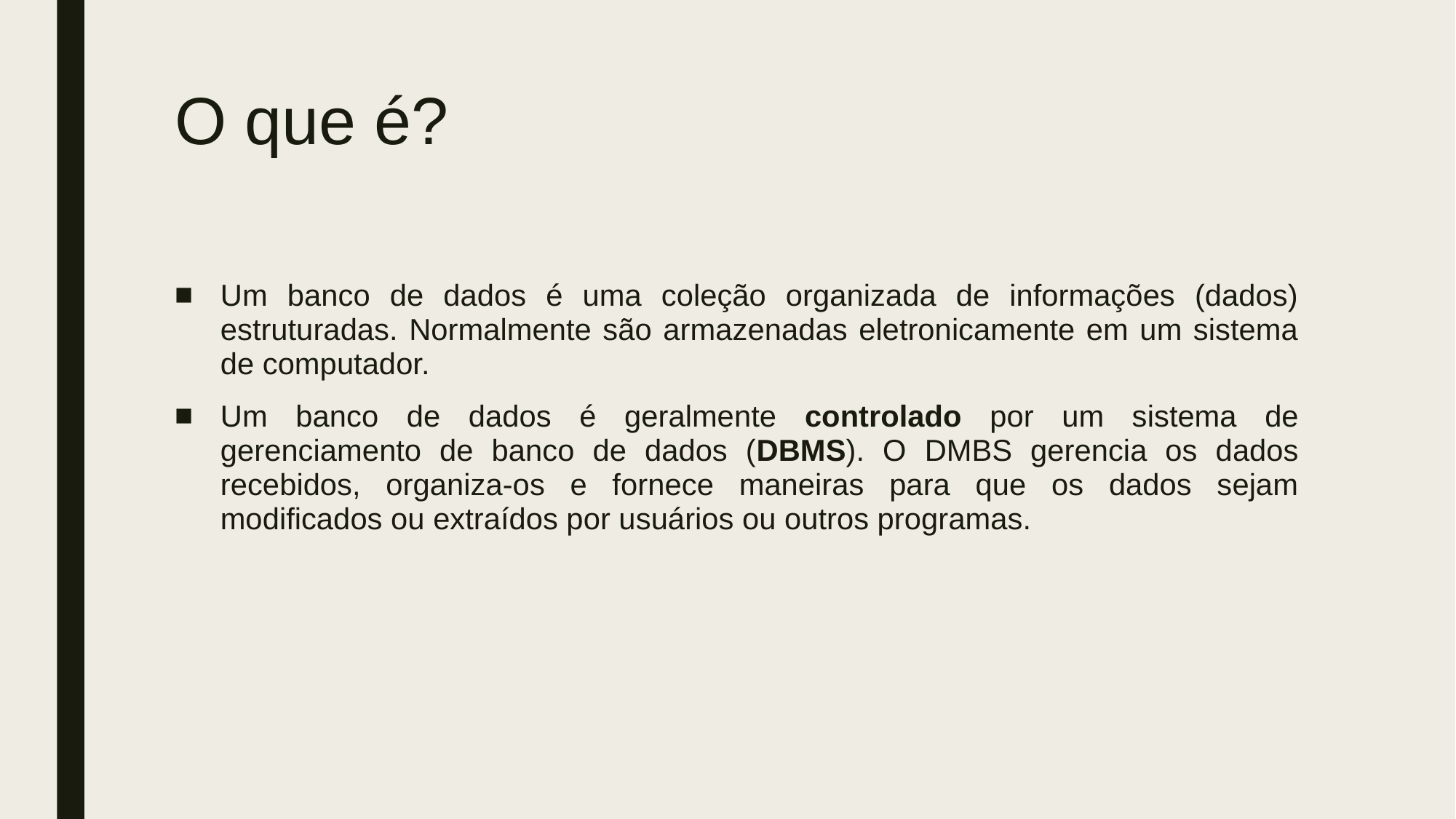

# O que é?
Um banco de dados é uma coleção organizada de informações (dados) estruturadas. Normalmente são armazenadas eletronicamente em um sistema de computador.
Um banco de dados é geralmente controlado por um sistema de gerenciamento de banco de dados (DBMS). O DMBS gerencia os dados recebidos, organiza-os e fornece maneiras para que os dados sejam modificados ou extraídos por usuários ou outros programas.